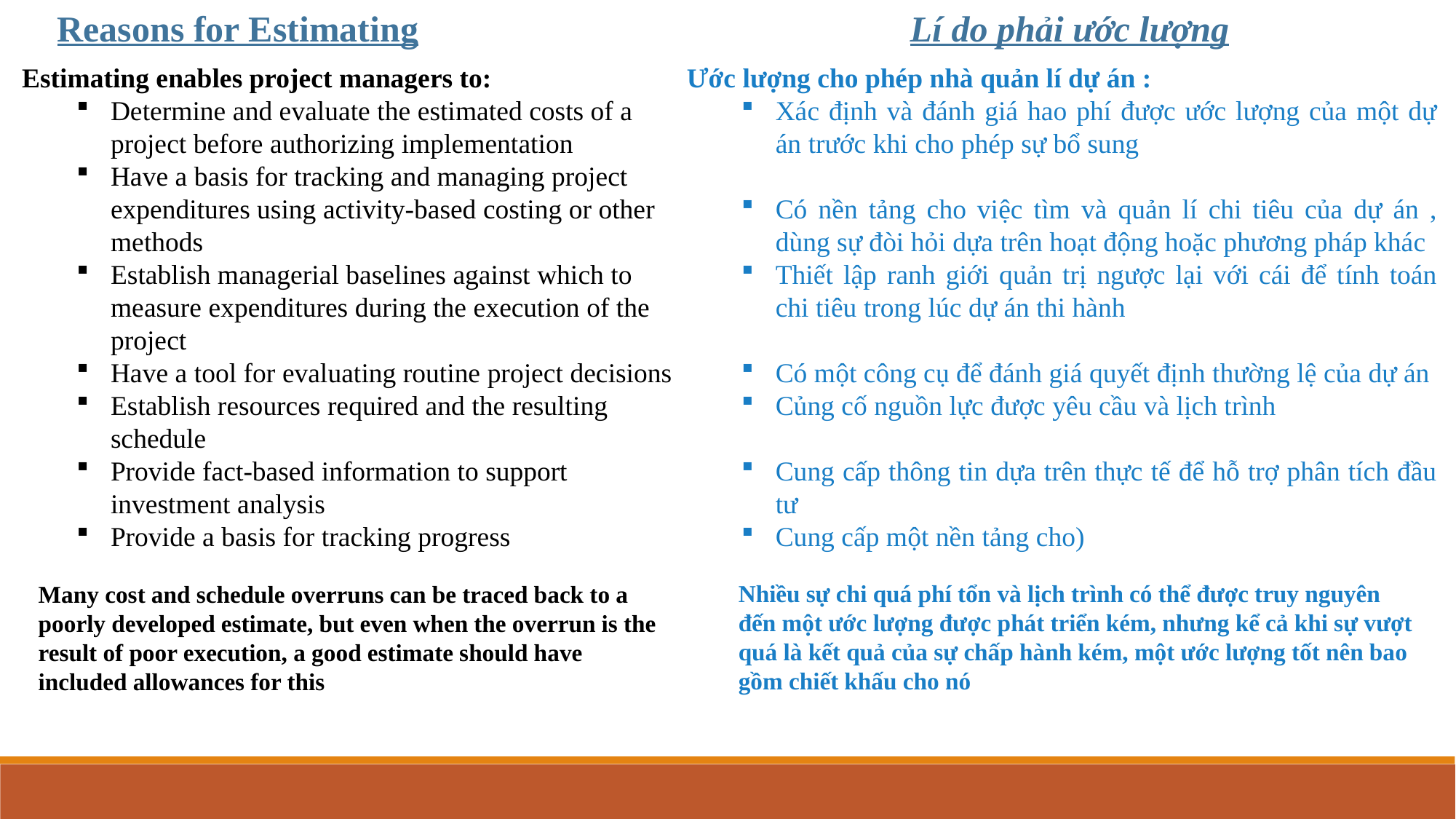

Reasons for Estimating
Lí do phải ước lượng
Estimating enables project managers to:
Determine and evaluate the estimated costs of a project before authorizing implementation
Have a basis for tracking and managing project expenditures using activity-based costing or other methods
Establish managerial baselines against which to measure expenditures during the execution of the project
Have a tool for evaluating routine project decisions
Establish resources required and the resulting schedule
Provide fact-based information to support investment analysis
Provide a basis for tracking progress
Ước lượng cho phép nhà quản lí dự án :
Xác định và đánh giá hao phí được ước lượng của một dự án trước khi cho phép sự bổ sung

Có nền tảng cho việc tìm và quản lí chi tiêu của dự án , dùng sự đòi hỏi dựa trên hoạt động hoặc phương pháp khác
Thiết lập ranh giới quản trị ngược lại với cái để tính toán chi tiêu trong lúc dự án thi hành

Có một công cụ để đánh giá quyết định thường lệ của dự án
Củng cố nguồn lực được yêu cầu và lịch trình

Cung cấp thông tin dựa trên thực tế để hỗ trợ phân tích đầu tư
Cung cấp một nền tảng cho)
Nhiều sự chi quá phí tổn và lịch trình có thể được truy nguyên đến một ước lượng được phát triển kém, nhưng kể cả khi sự vượt quá là kết quả của sự chấp hành kém, một ước lượng tốt nên bao gồm chiết khấu cho nó
Many cost and schedule overruns can be traced back to a poorly developed estimate, but even when the overrun is the result of poor execution, a good estimate should have included allowances for this